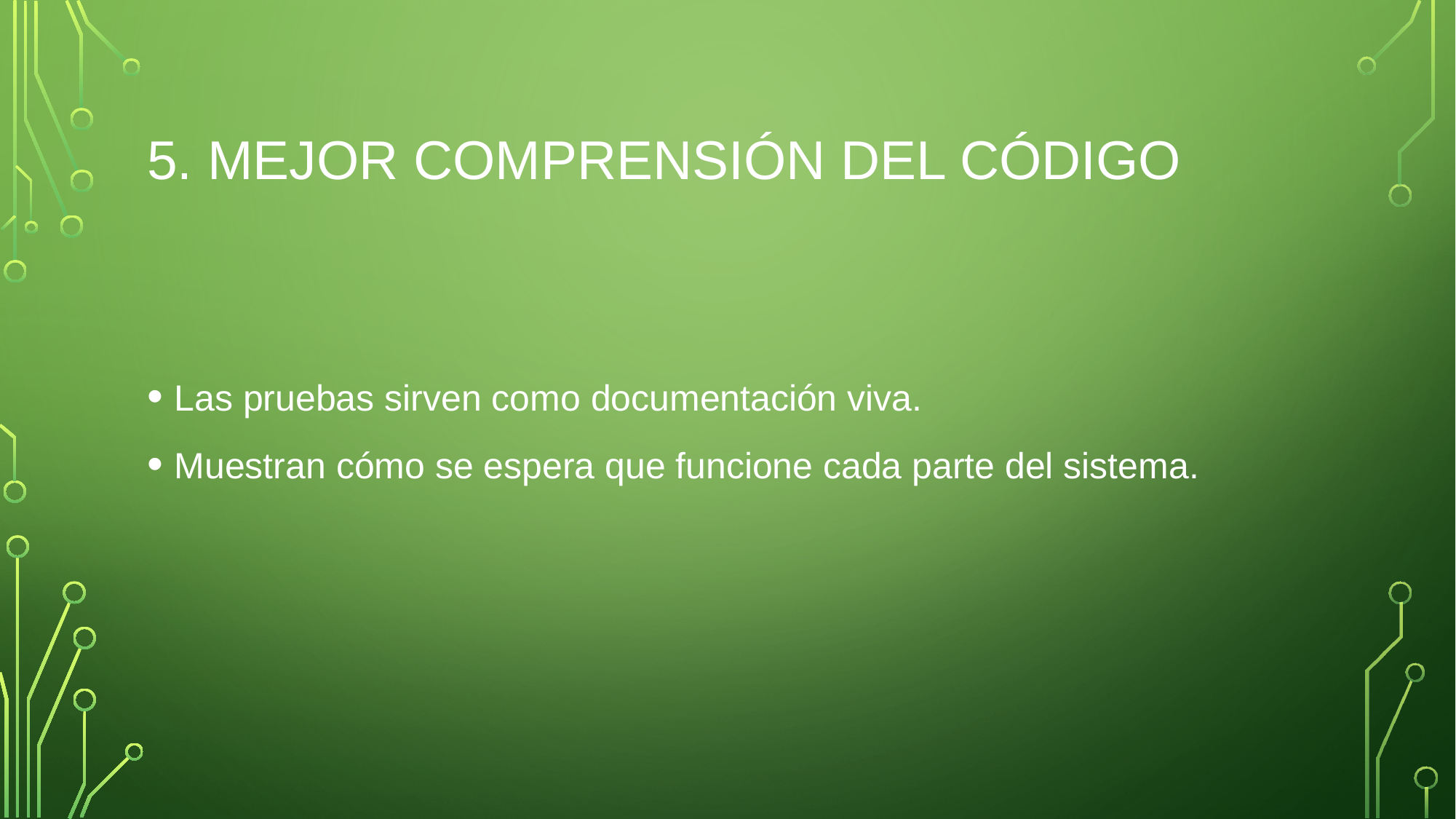

# 5. Mejor comprensión del código
Las pruebas sirven como documentación viva.
Muestran cómo se espera que funcione cada parte del sistema.